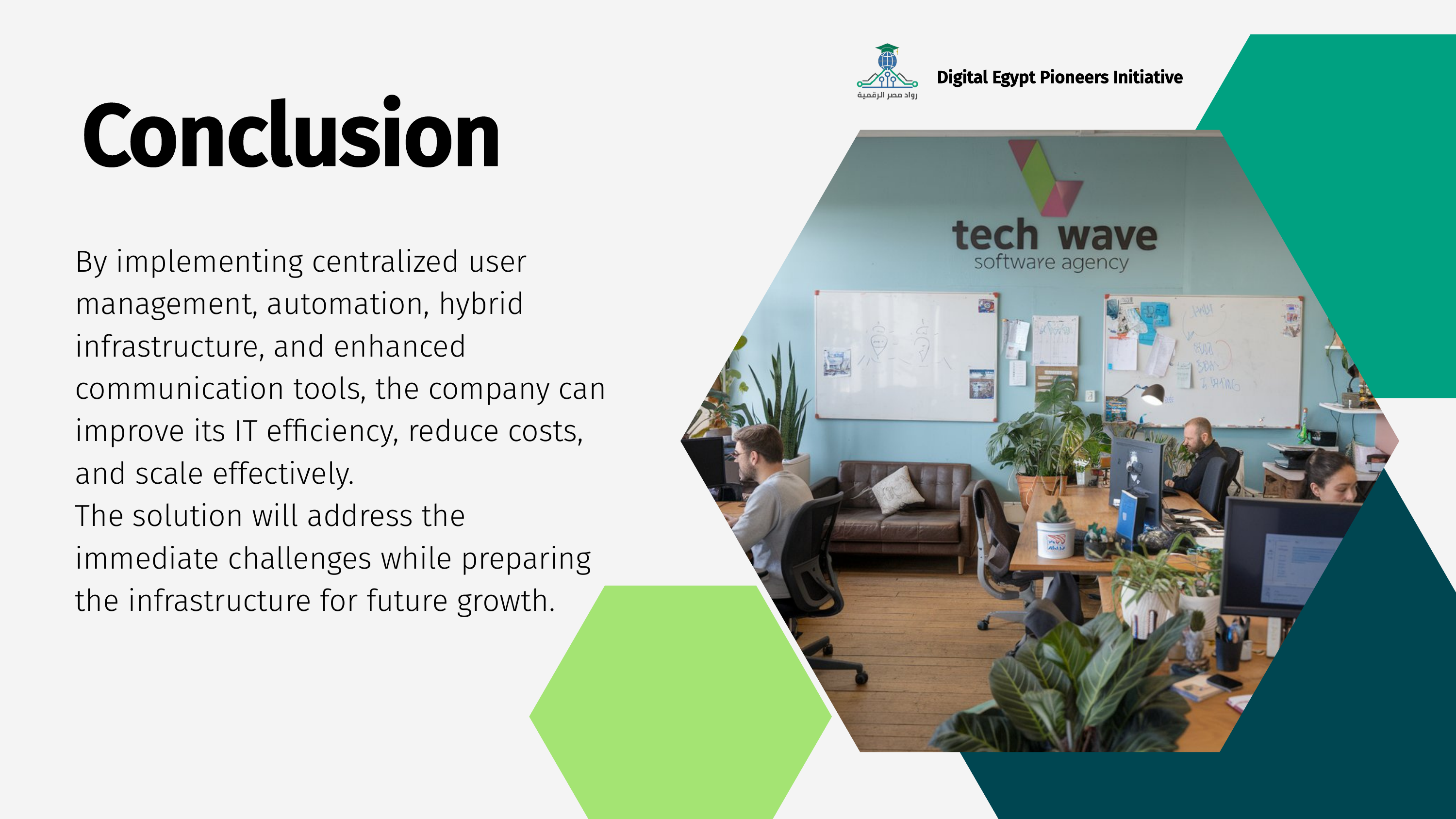

Digital Egypt Pioneers Initiative

Conclusion

By implementing centralized user management, automation, hybrid infrastructure, and enhanced communication tools, the company can improve its IT efficiency, reduce costs, and scale effectively.
The solution will address the immediate challenges while preparing the infrastructure for future growth.